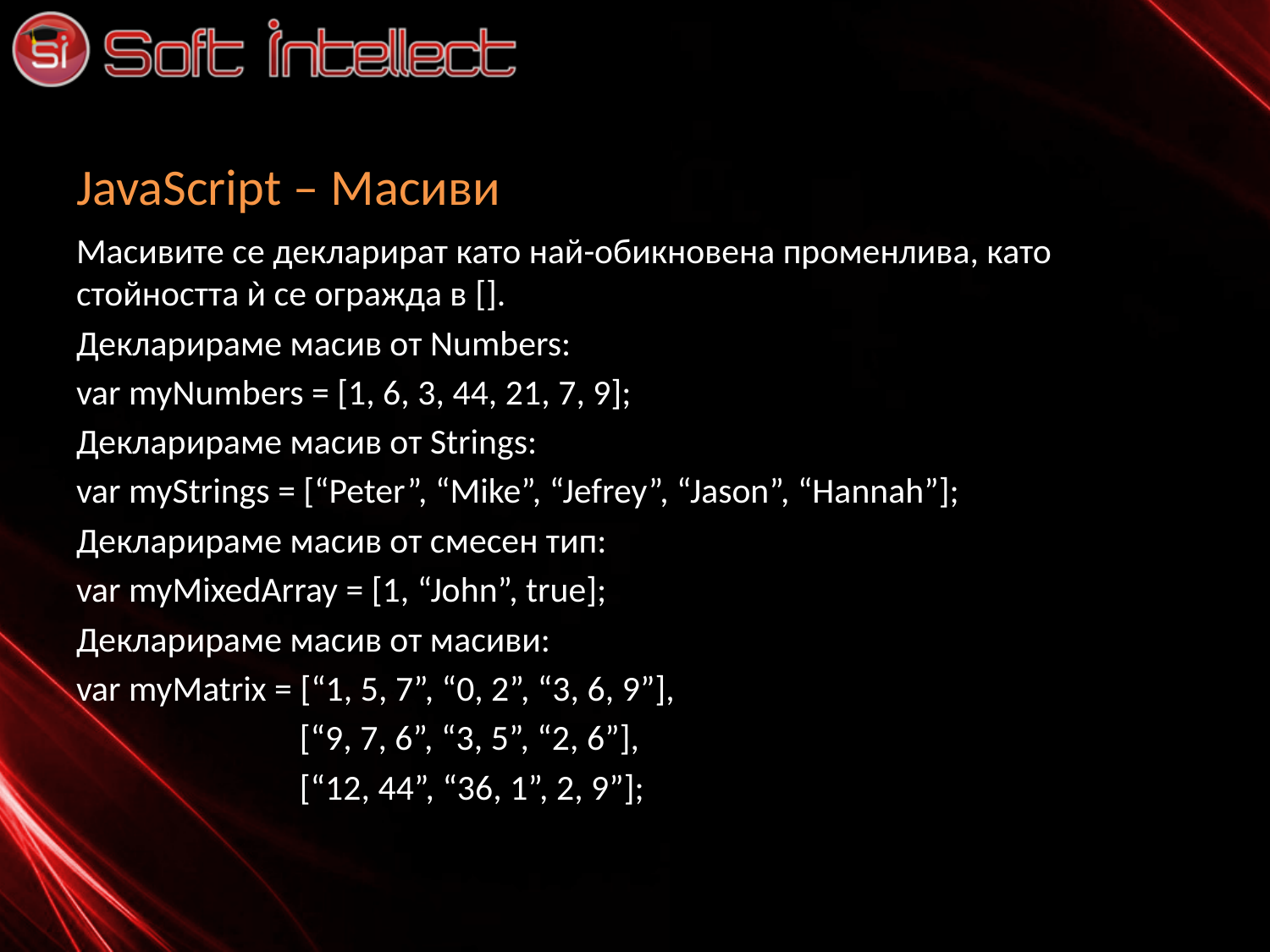

# JavaScript – Масиви
Масивите се декларират като най-обикновена променлива, като стойността ѝ се огражда в [].
Декларираме масив от Numbers:
var myNumbers = [1, 6, 3, 44, 21, 7, 9];
Декларираме масив от Strings:
var myStrings = [“Peter”, “Mike”, “Jefrey”, “Jason”, “Hannah”];
Декларираме масив от смесен тип:
var myMixedArray = [1, “John”, true];
Декларираме масив от масиви:
var myMatrix = [“1, 5, 7”, “0, 2”, “3, 6, 9”],
	            [“9, 7, 6”, “3, 5”, “2, 6”],
	            [“12, 44”, “36, 1”, 2, 9”];